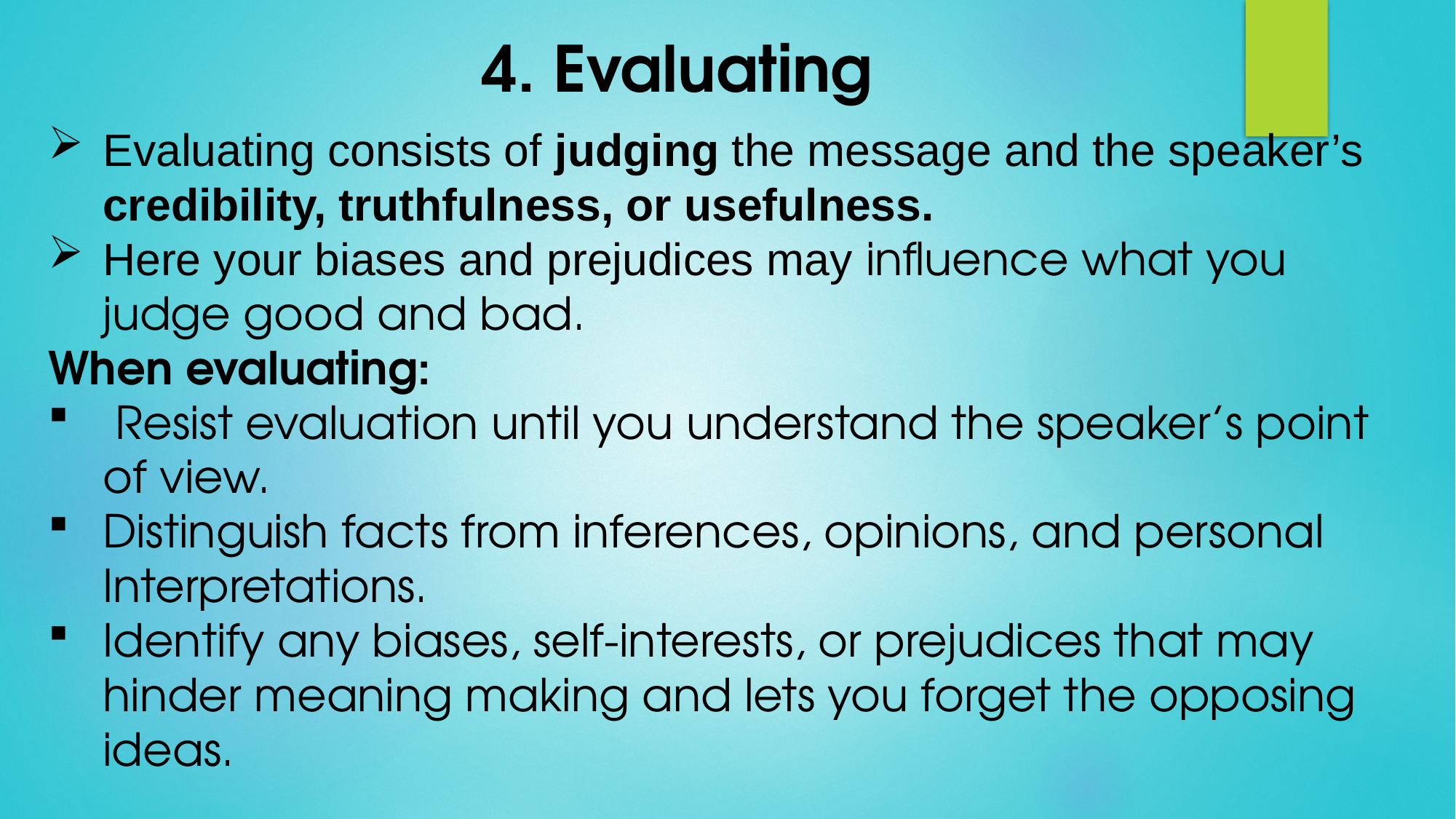

# 4. Evaluating
Evaluating consists of judging the message and the speaker’s credibility, truthfulness, or usefulness.
Here your biases and prejudices may influence what you judge good and bad.
When evaluating:
 Resist evaluation until you understand the speaker’s point of view.
Distinguish facts from inferences, opinions, and personal Interpretations.
Identify any biases, self-interests, or prejudices that may hinder meaning making and lets you forget the opposing ideas.